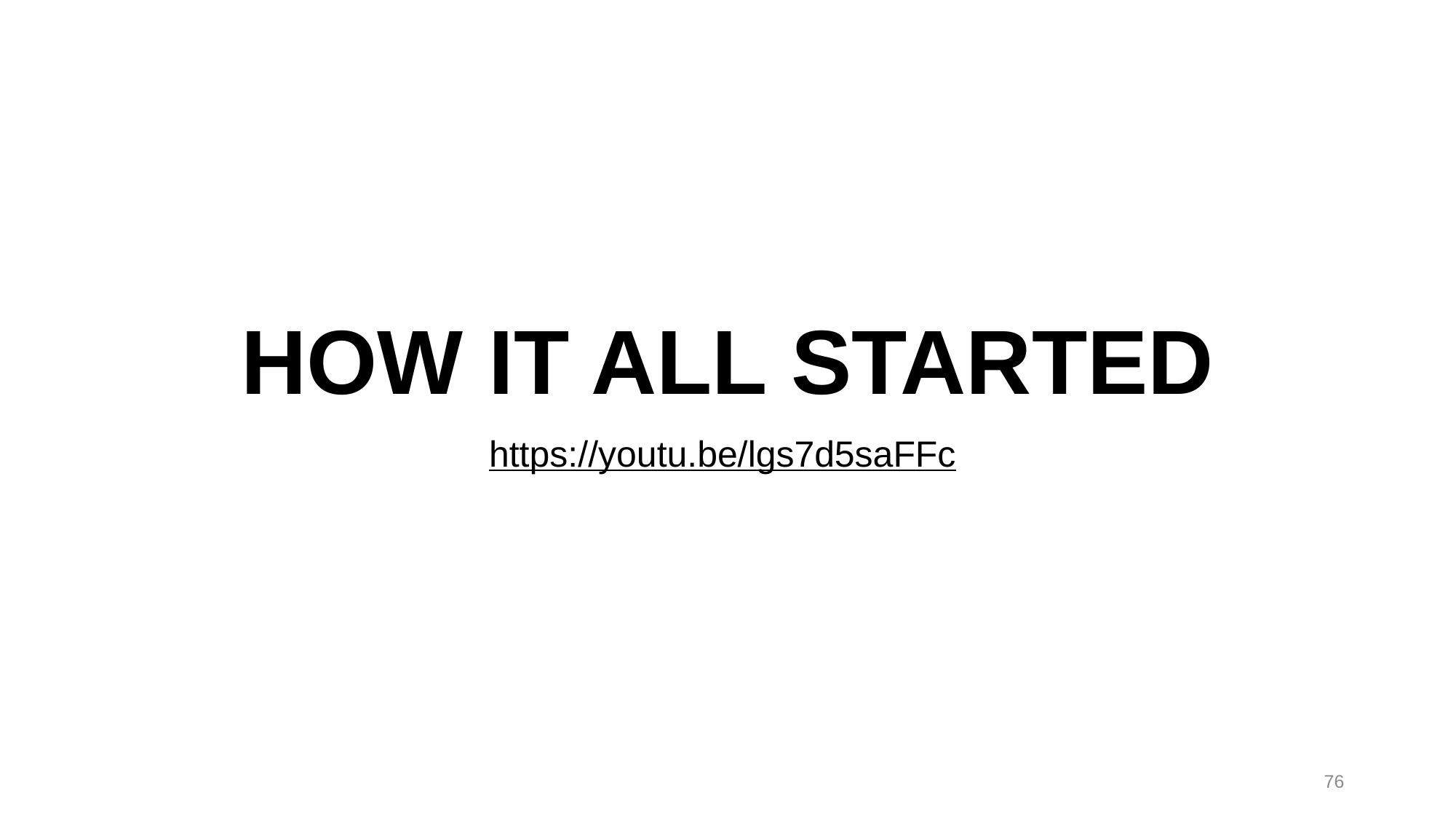

# HOW IT ALL STARTED
https://youtu.be/lgs7d5saFFc
76